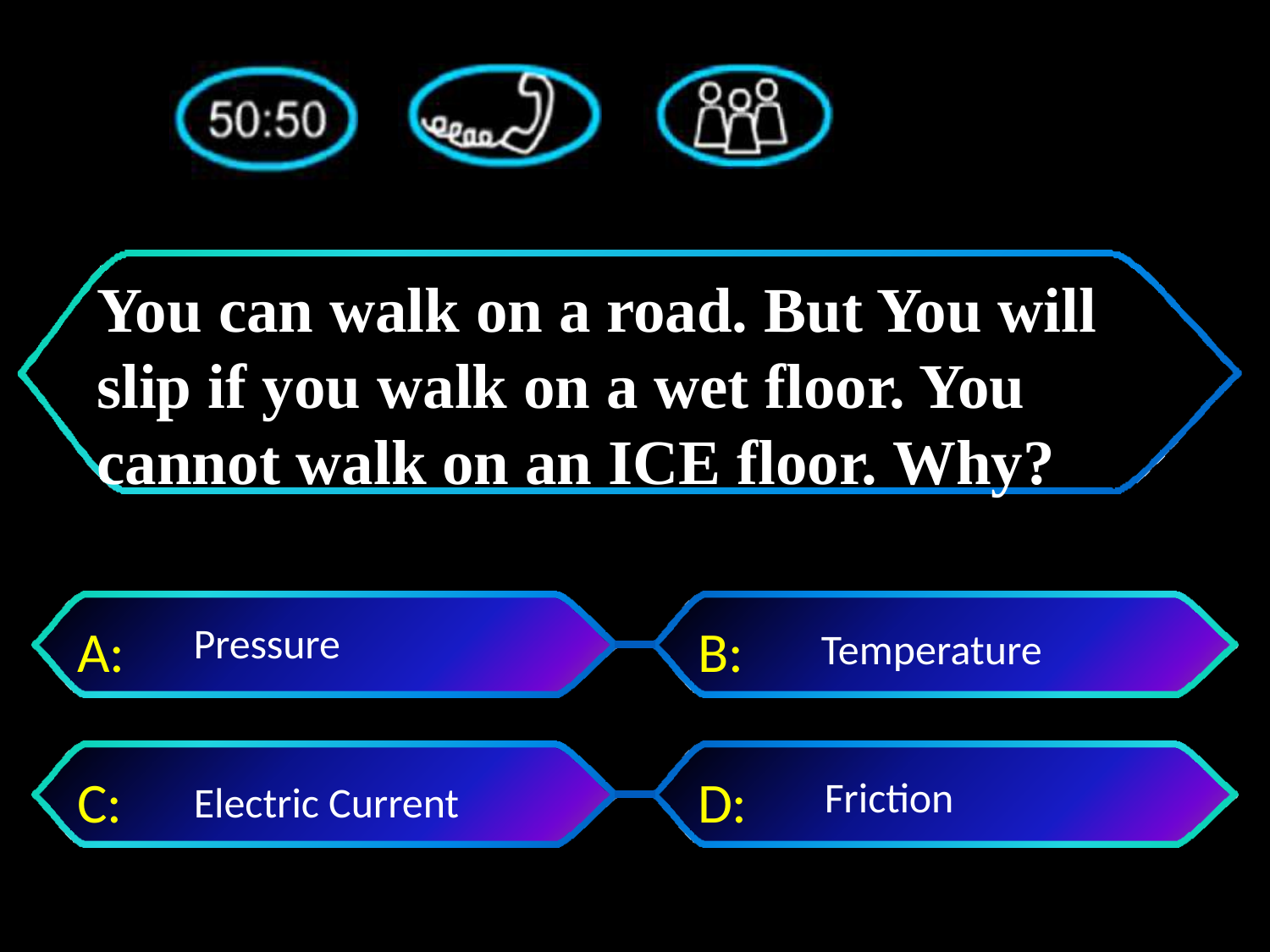

# You can walk on a road. But You will slip if you walk on a wet floor. You cannot walk on an ICE floor. Why?

A:
Pressure
B:
Temperature

C:
D:
Friction
Electric Current